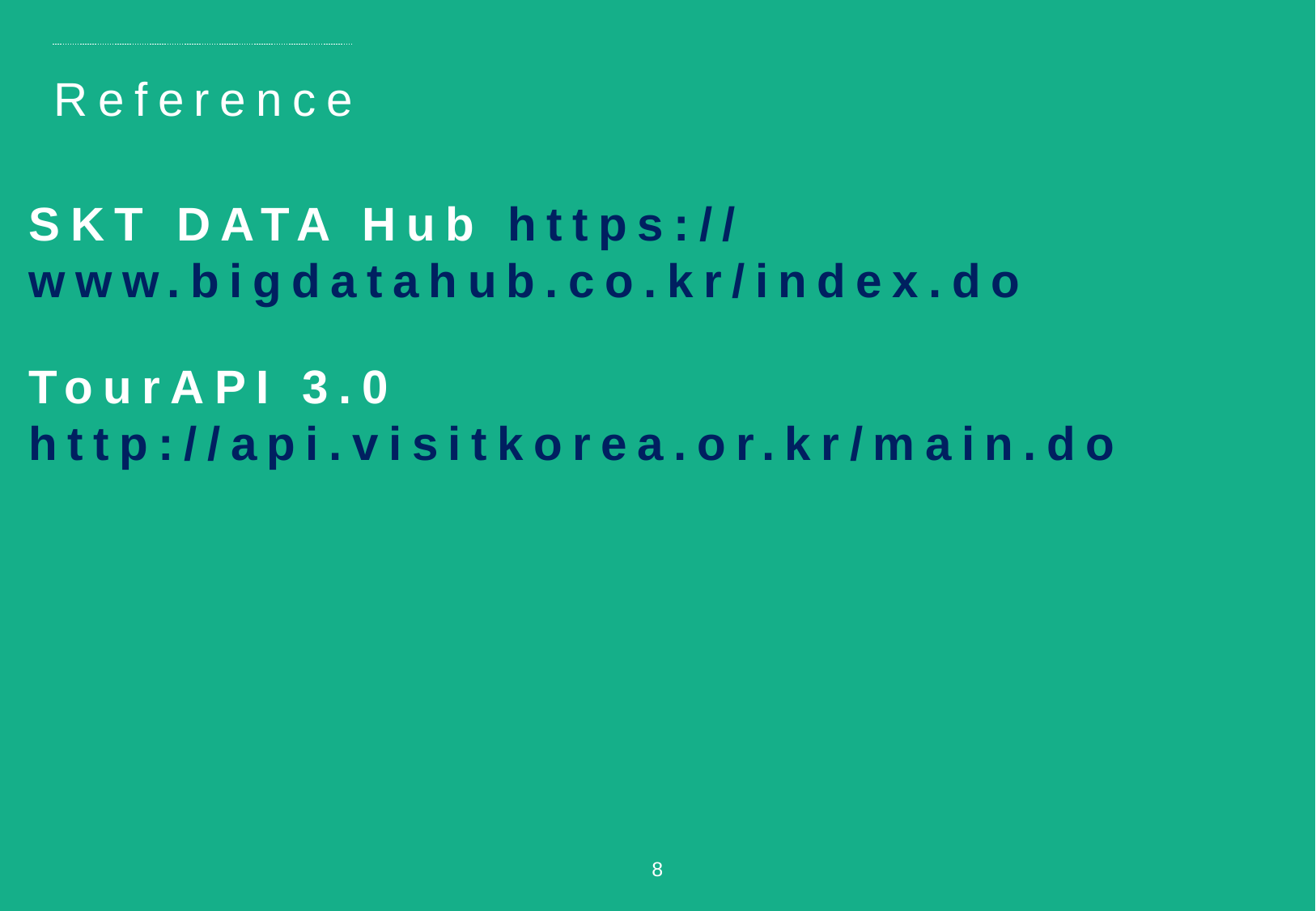

Reference
SKT DATA Hub https://www.bigdatahub.co.kr/index.do
TourAPI 3.0
http://api.visitkorea.or.kr/main.do
8